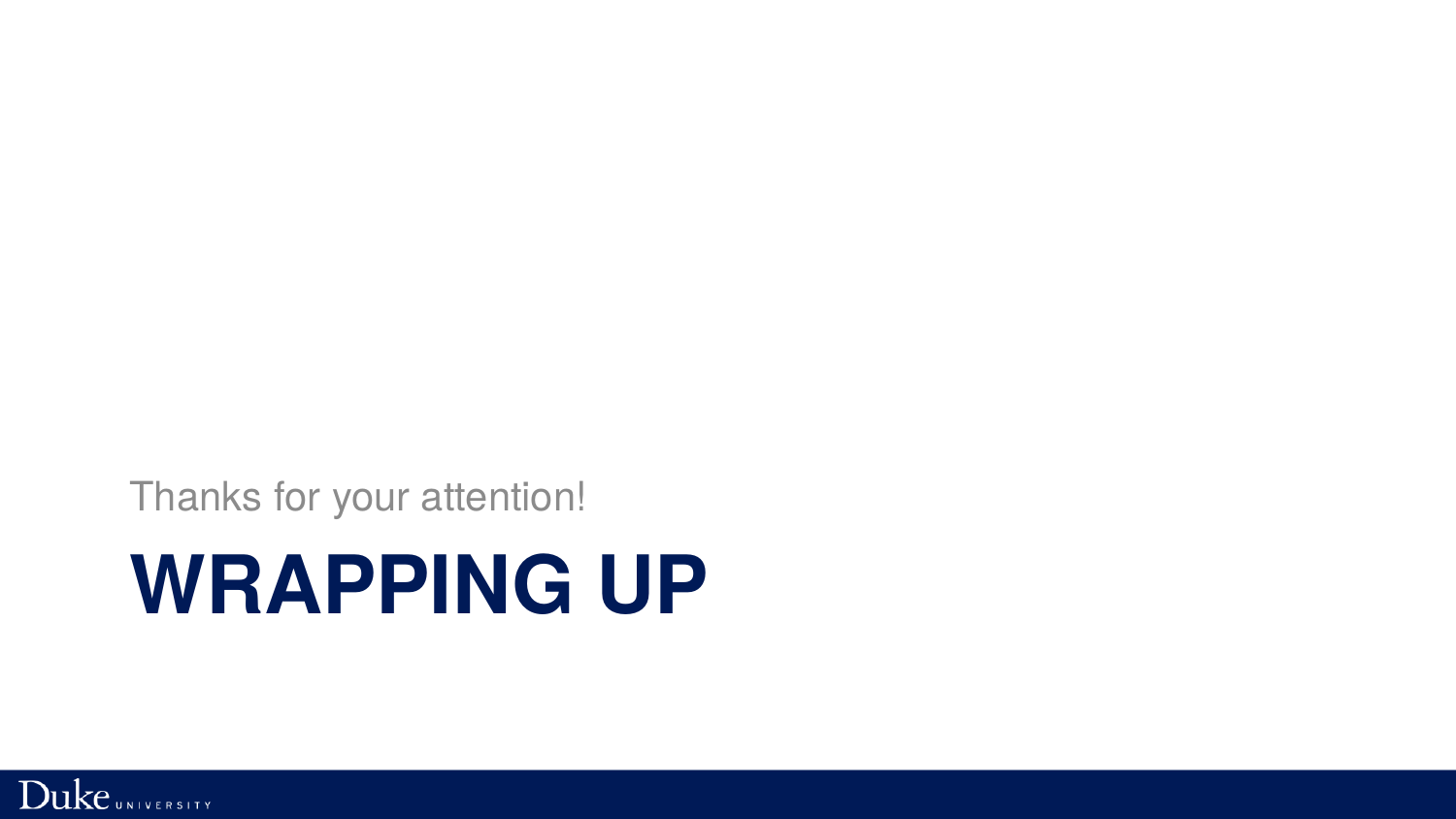

Thanks for your attention!
# Wrapping Up